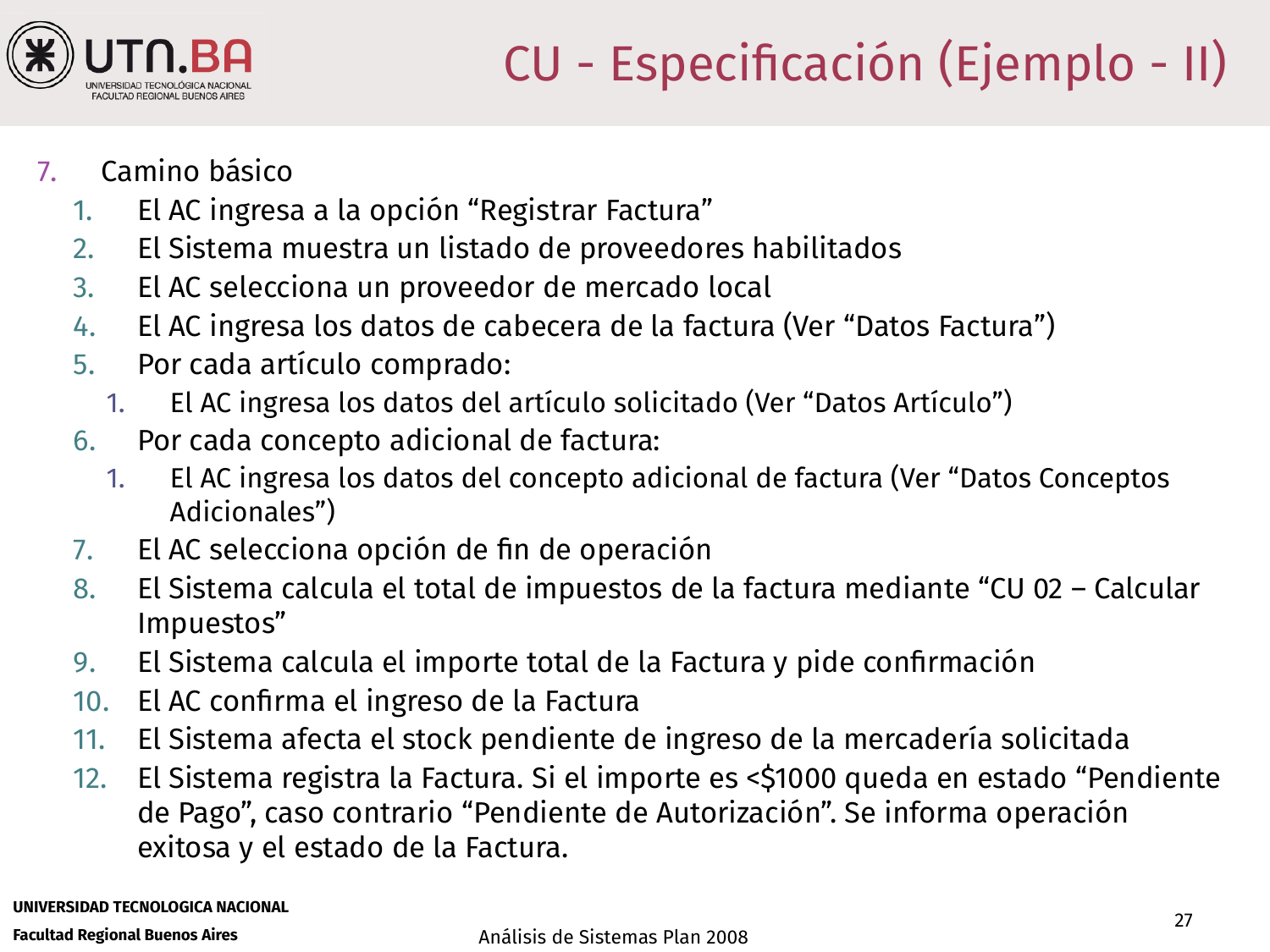

# CU - Especificación (Ejemplo - II)
Camino básico
El AC ingresa a la opción “Registrar Factura”
El Sistema muestra un listado de proveedores habilitados
El AC selecciona un proveedor de mercado local
El AC ingresa los datos de cabecera de la factura (Ver “Datos Factura”)
Por cada artículo comprado:
El AC ingresa los datos del artículo solicitado (Ver “Datos Artículo”)
Por cada concepto adicional de factura:
El AC ingresa los datos del concepto adicional de factura (Ver “Datos Conceptos Adicionales”)
El AC selecciona opción de fin de operación
El Sistema calcula el total de impuestos de la factura mediante “CU 02 – Calcular Impuestos”
El Sistema calcula el importe total de la Factura y pide confirmación
El AC confirma el ingreso de la Factura
El Sistema afecta el stock pendiente de ingreso de la mercadería solicitada
El Sistema registra la Factura. Si el importe es <$1000 queda en estado “Pendiente de Pago”, caso contrario “Pendiente de Autorización”. Se informa operación exitosa y el estado de la Factura.